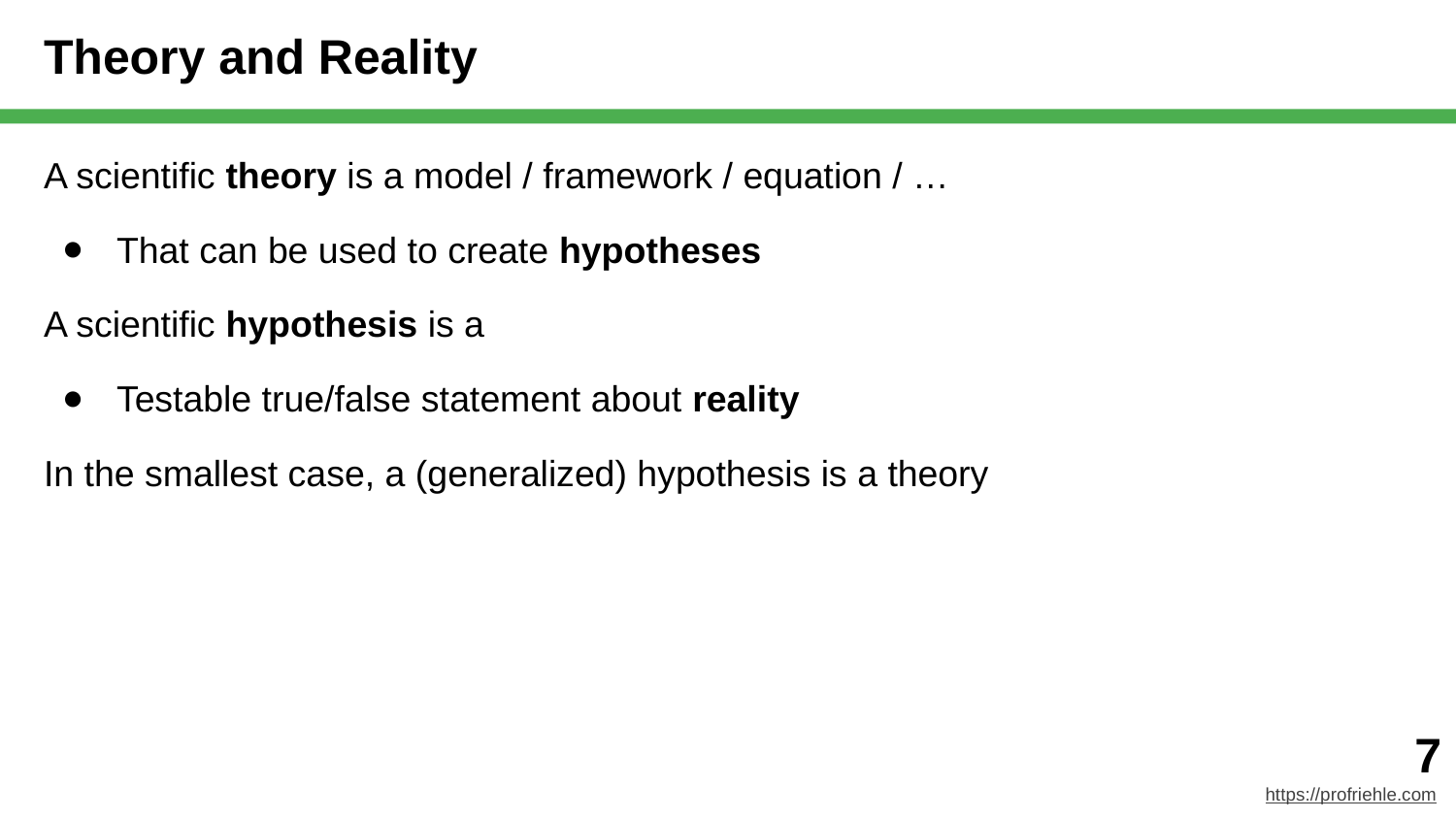

# Theory and Reality
A scientific theory is a model / framework / equation / …
That can be used to create hypotheses
A scientific hypothesis is a
Testable true/false statement about reality
In the smallest case, a (generalized) hypothesis is a theory
7
https://profriehle.com